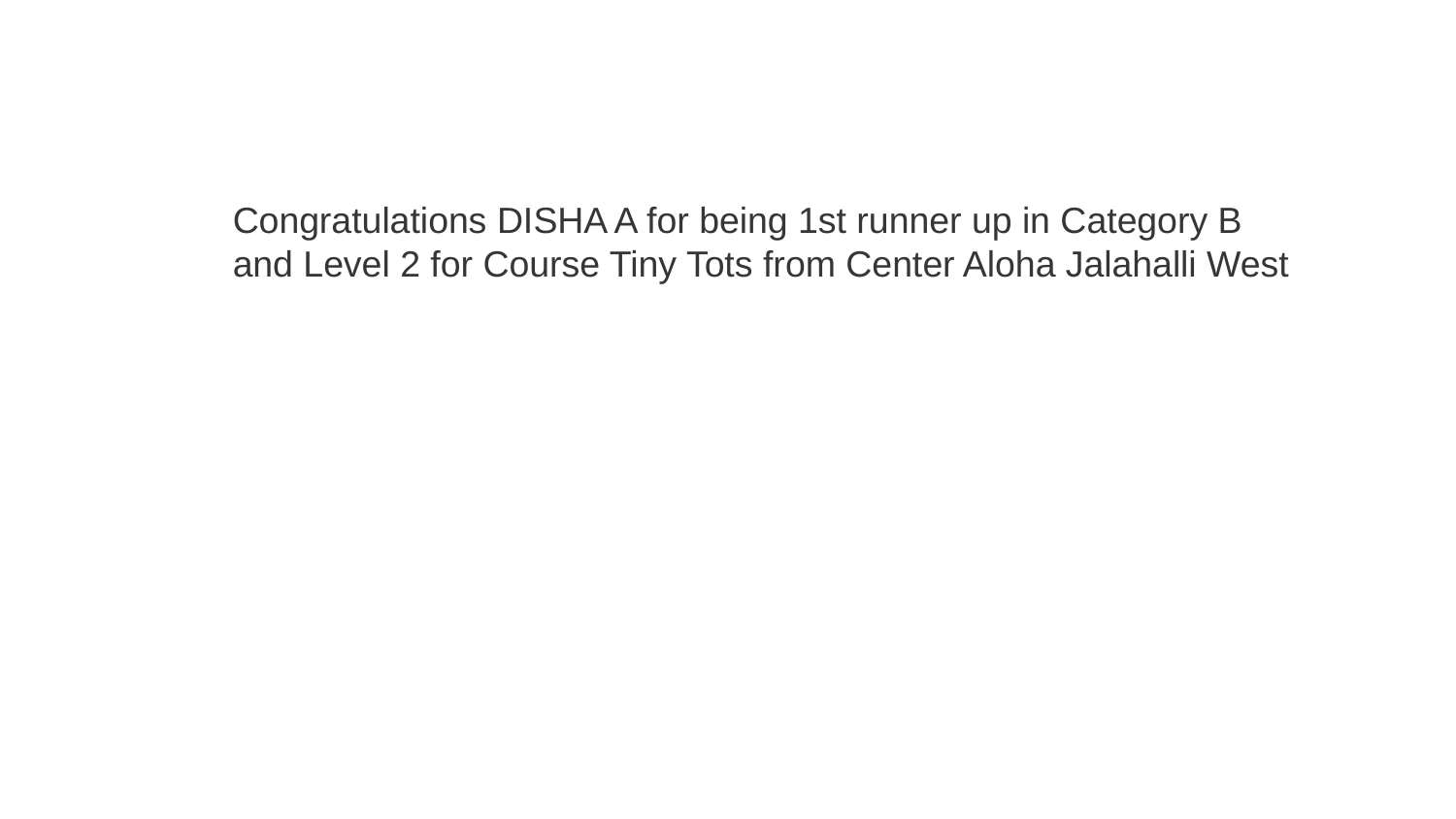

Congratulations DISHA A for being 1st runner up in Category B and Level 2 for Course Tiny Tots from Center Aloha Jalahalli West